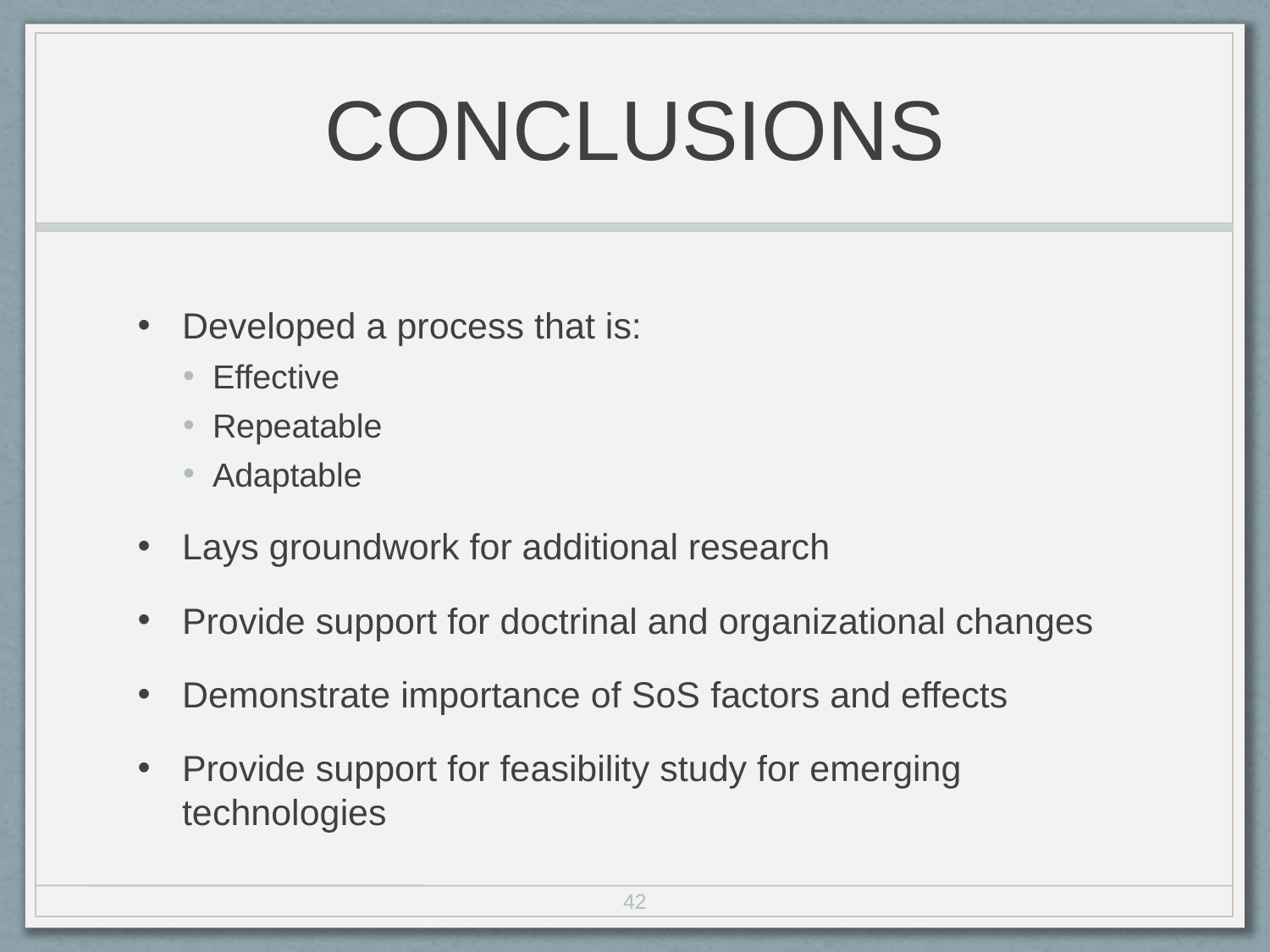

# CONCLUSIONS
Developed a process that is:
Effective
Repeatable
Adaptable
Lays groundwork for additional research
Provide support for doctrinal and organizational changes
Demonstrate importance of SoS factors and effects
Provide support for feasibility study for emerging technologies
42